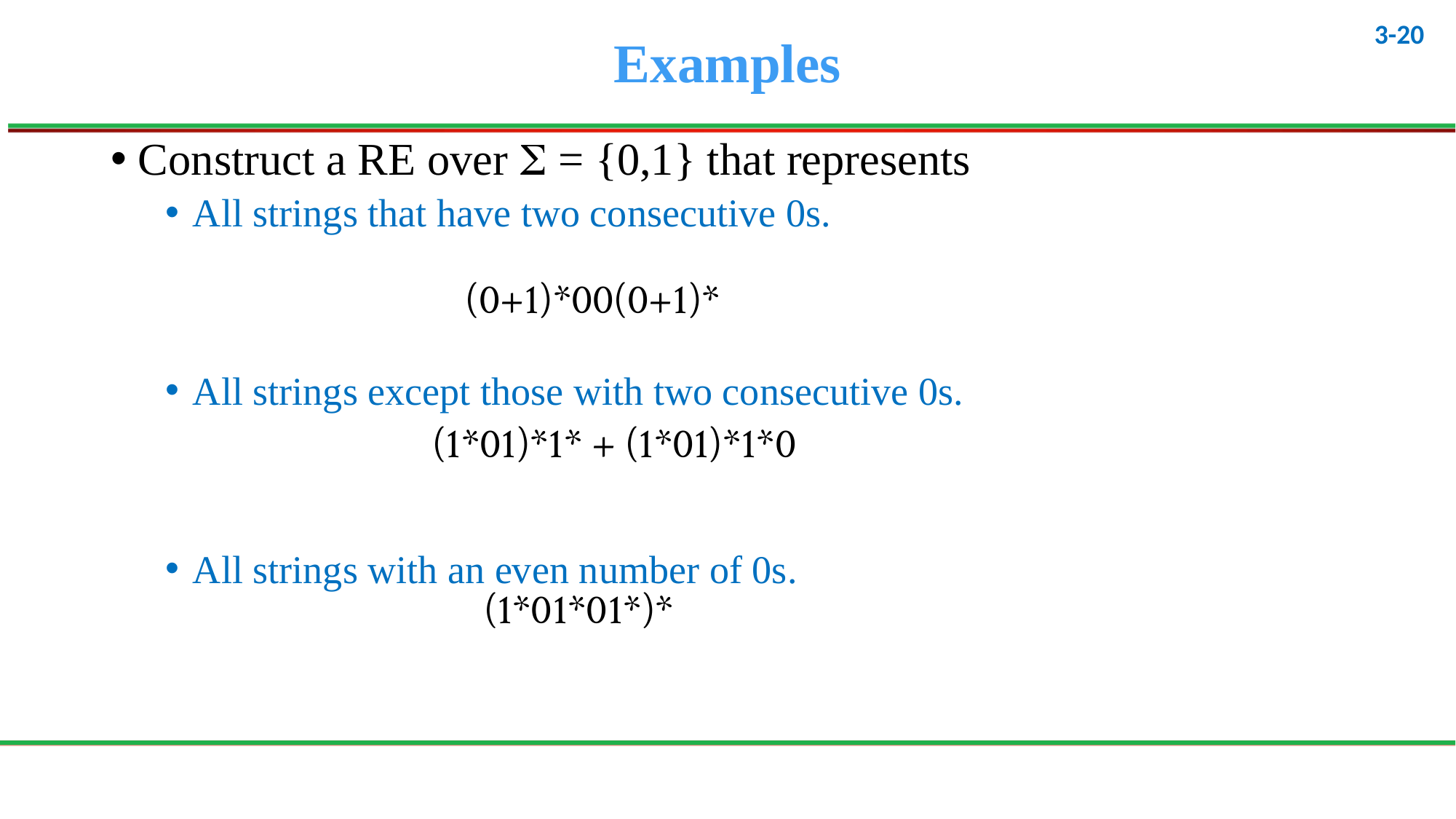

20
# Examples
Construct a RE over Σ = {0,1} that represents
All strings that have two consecutive 0s.

All strings except those with two consecutive 0s.

All strings with an even number of 0s.

(0+1)*00(0+1)*
(1*01)*1* + (1*01)*1*0
(1*01*01*)*